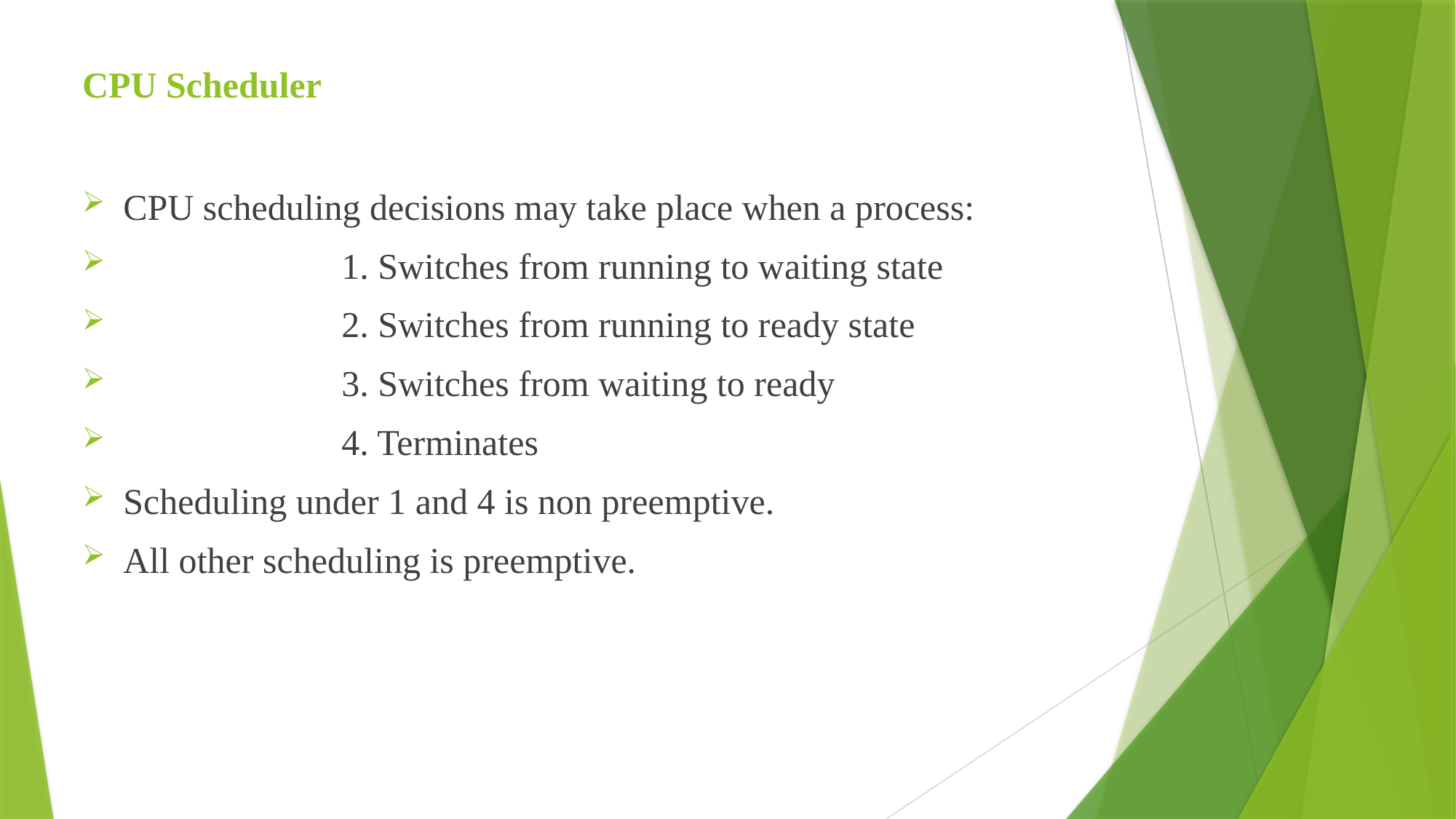

# CPU Scheduler
CPU scheduling decisions may take place when a process:
		1. Switches from running to waiting state
		2. Switches from running to ready state
		3. Switches from waiting to ready
		4. Terminates
Scheduling under 1 and 4 is non preemptive.
All other scheduling is preemptive.